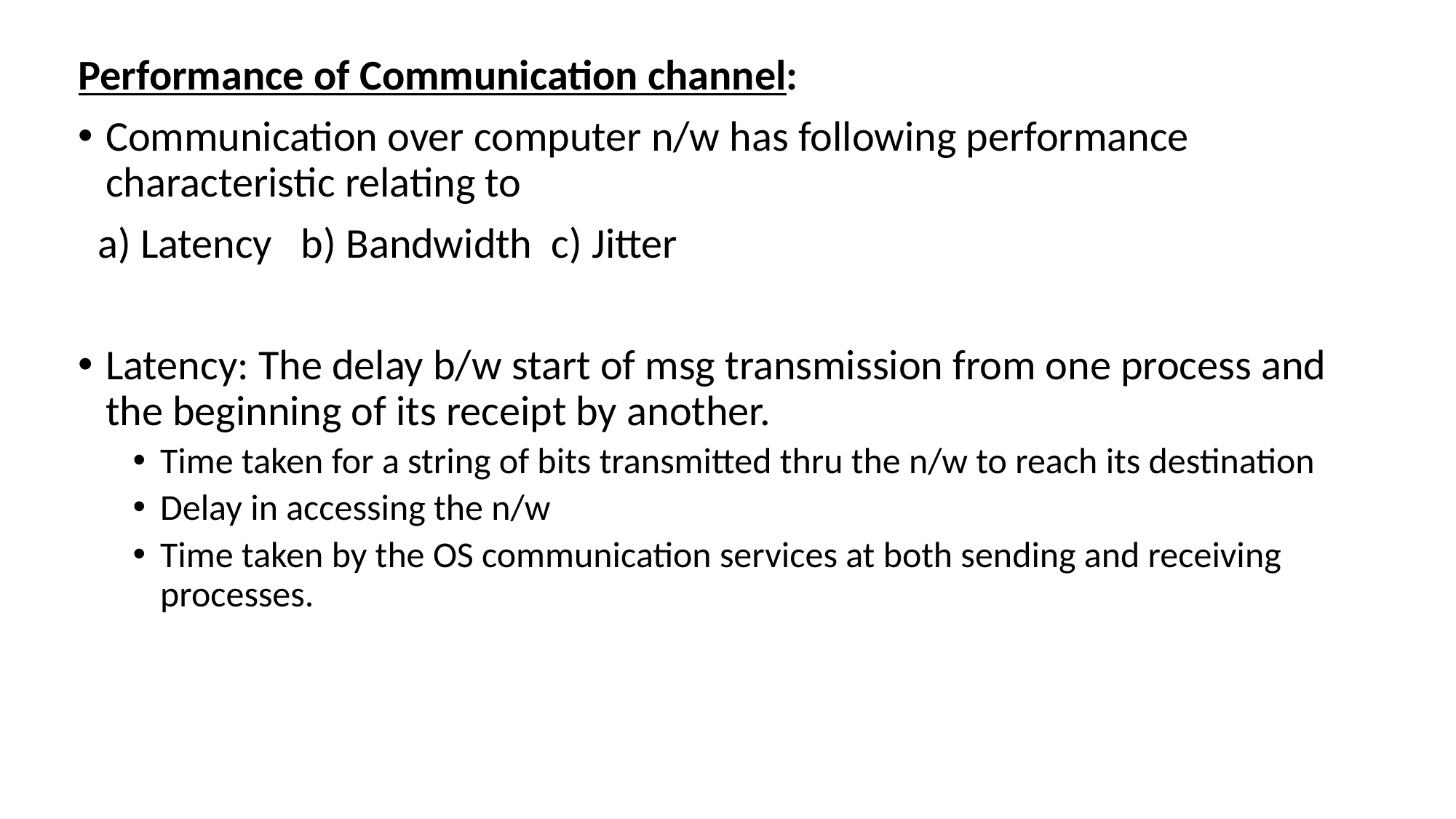

Performance of Communication channel:
Communication over computer n/w has following performance characteristic relating to
  a) Latency   b) Bandwidth  c) Jitter

Latency: The delay b/w start of msg transmission from one process and the beginning of its receipt by another.
Time taken for a string of bits transmitted thru the n/w to reach its destination
Delay in accessing the n/w
Time taken by the OS communication services at both sending and receiving processes.